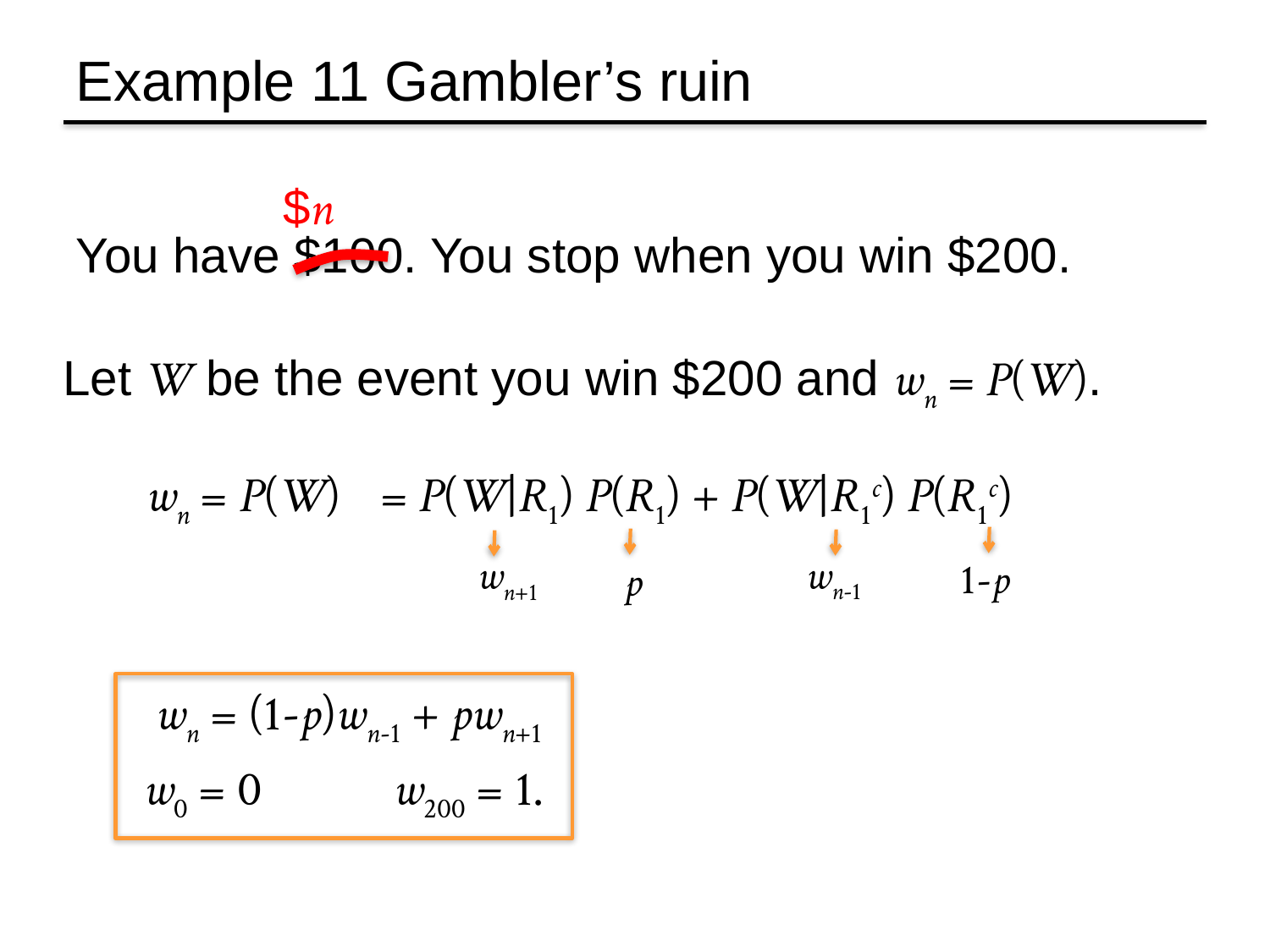

# Example 11 Gambler’s ruin
$n

You have $100. You stop when you win $200.
Let W be the event you win $200 and wn = P(W).
wn = P(W)
= P(W|R1) P(R1) + P(W|R1c) P(R1c)
1-p
p
wn-1
wn+1

wn = (1-p)wn-1 + pwn+1
w0 = 0
w200 = 1.